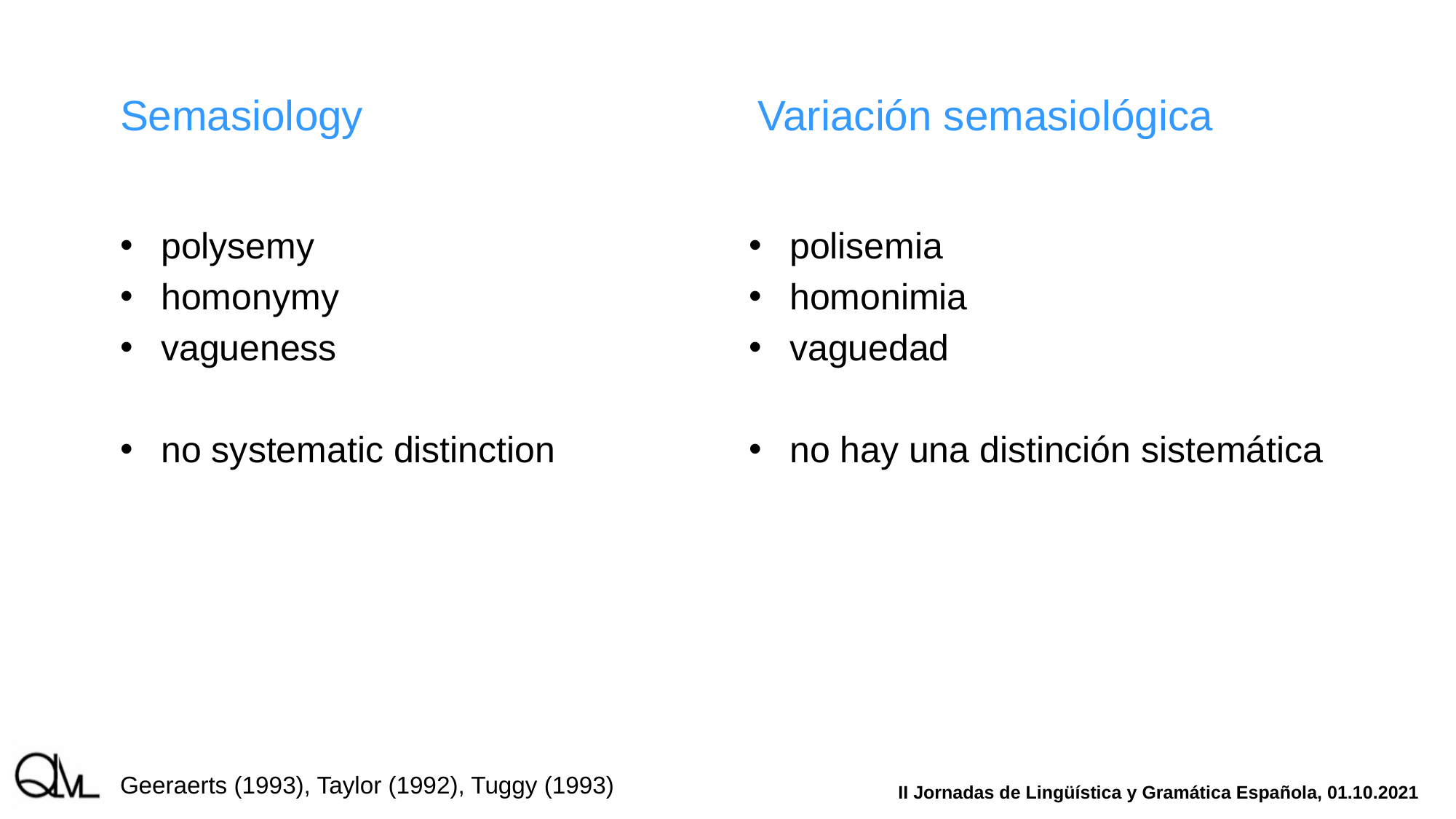

# Semasiology
Variación semasiológica
polysemy
homonymy
vagueness

no systematic distinction
polisemia
homonimia
vaguedad

no hay una distinción sistemática
Geeraerts (1993), Taylor (1992), Tuggy (1993)
II Jornadas de Lingüística y Gramática Española, 01.10.2021